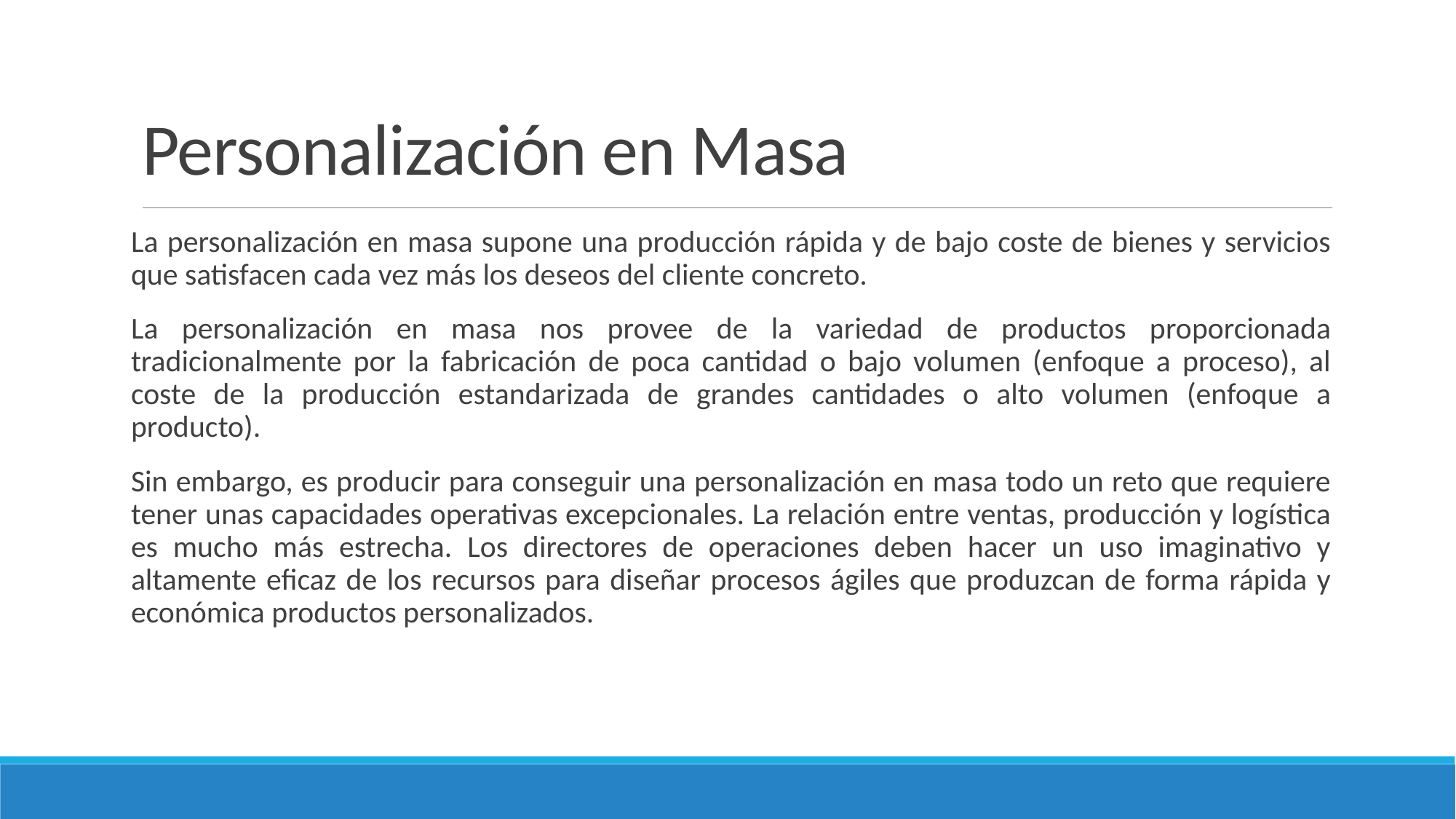

# Personalización en Masa
La personalización en masa supone una producción rápida y de bajo coste de bienes y servicios que satisfacen cada vez más los deseos del cliente concreto.
La personalización en masa nos provee de la variedad de productos proporcionada tradicionalmente por la fabricación de poca cantidad o bajo volumen (enfoque a proceso), al coste de la producción estandarizada de grandes cantidades o alto volumen (enfoque a producto).
Sin embargo, es producir para conseguir una personalización en masa todo un reto que requiere tener unas capacidades operativas excepcionales. La relación entre ventas, producción y logística es mucho más estrecha. Los directores de operaciones deben hacer un uso imaginativo y altamente eficaz de los recursos para diseñar procesos ágiles que produzcan de forma rápida y económica productos personalizados.